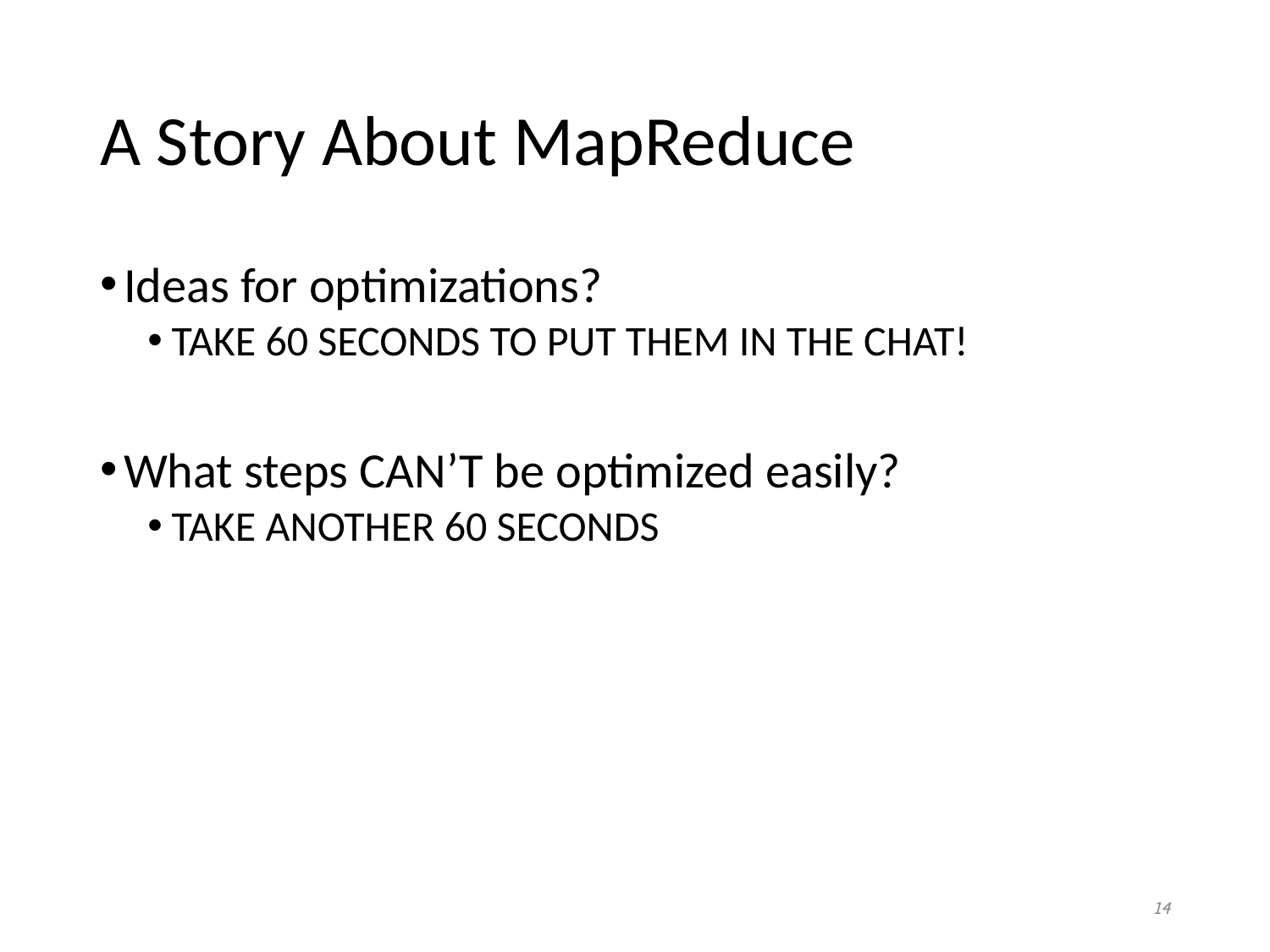

# A Story About MapReduce
Ideas for optimizations?
TAKE 60 SECONDS TO PUT THEM IN THE CHAT!

What steps CAN’T be optimized easily?
TAKE ANOTHER 60 SECONDS
14